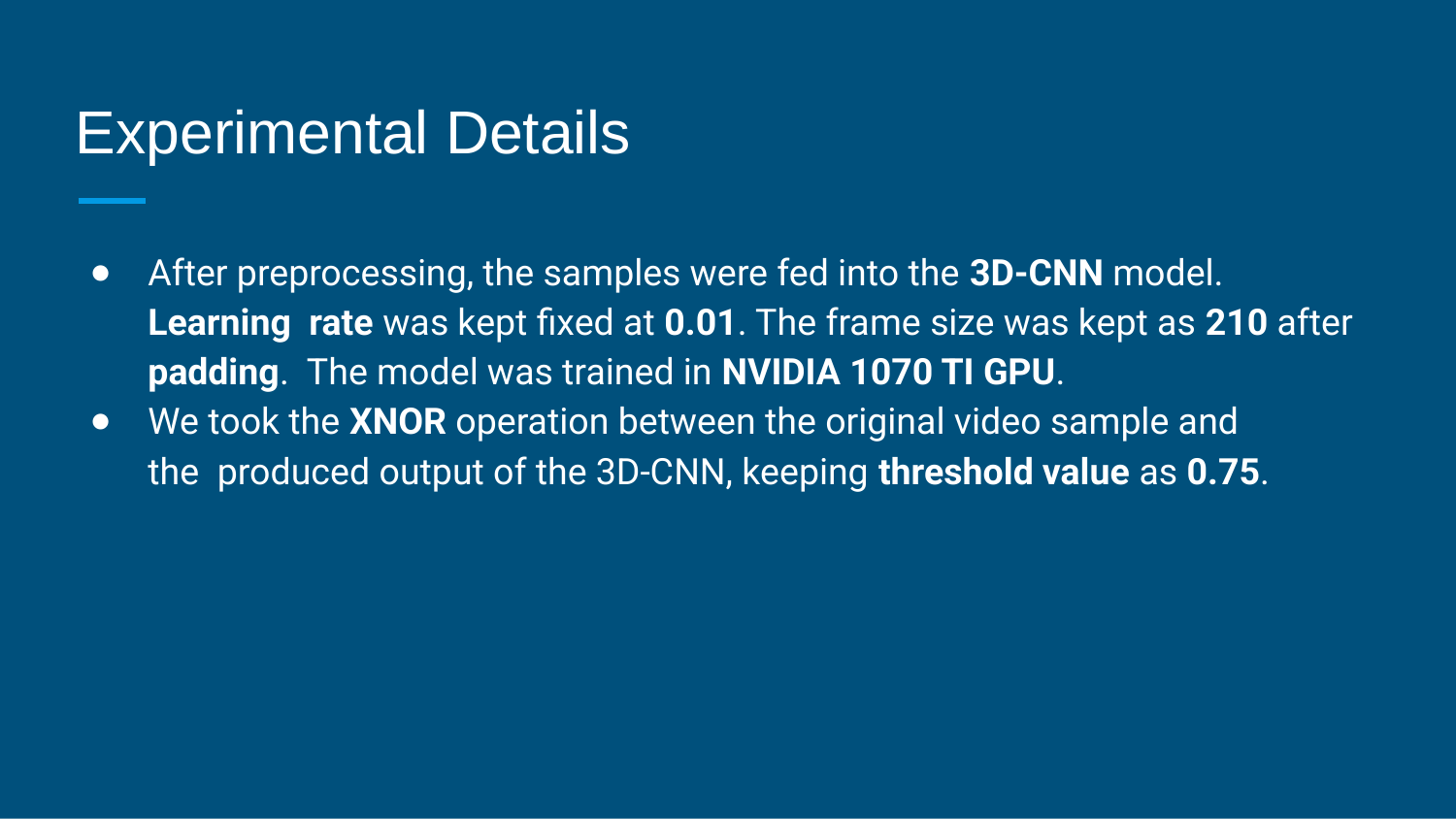

# Experimental Details
After preprocessing, the samples were fed into the 3D-CNN model. Learning  rate was kept ﬁxed at 0.01. The frame size was kept as 210 after padding.  The model was trained in NVIDIA 1070 TI GPU.
We took the XNOR operation between the original video sample and the  produced output of the 3D-CNN, keeping threshold value as 0.75.